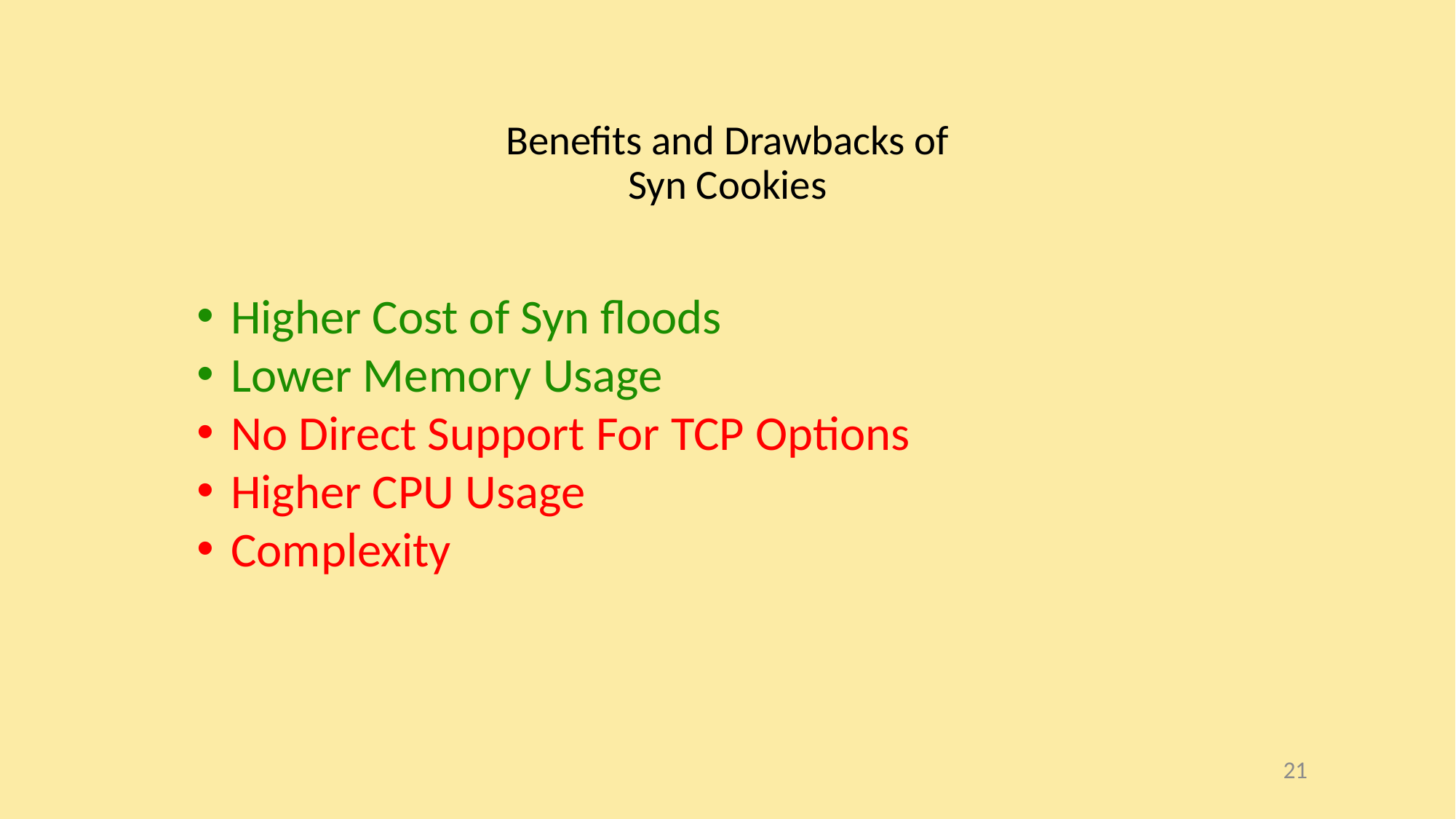

Benefits and Drawbacks of
Syn Cookies
Higher Cost of Syn floods
Lower Memory Usage
No Direct Support For TCP Options
Higher CPU Usage
Complexity

21